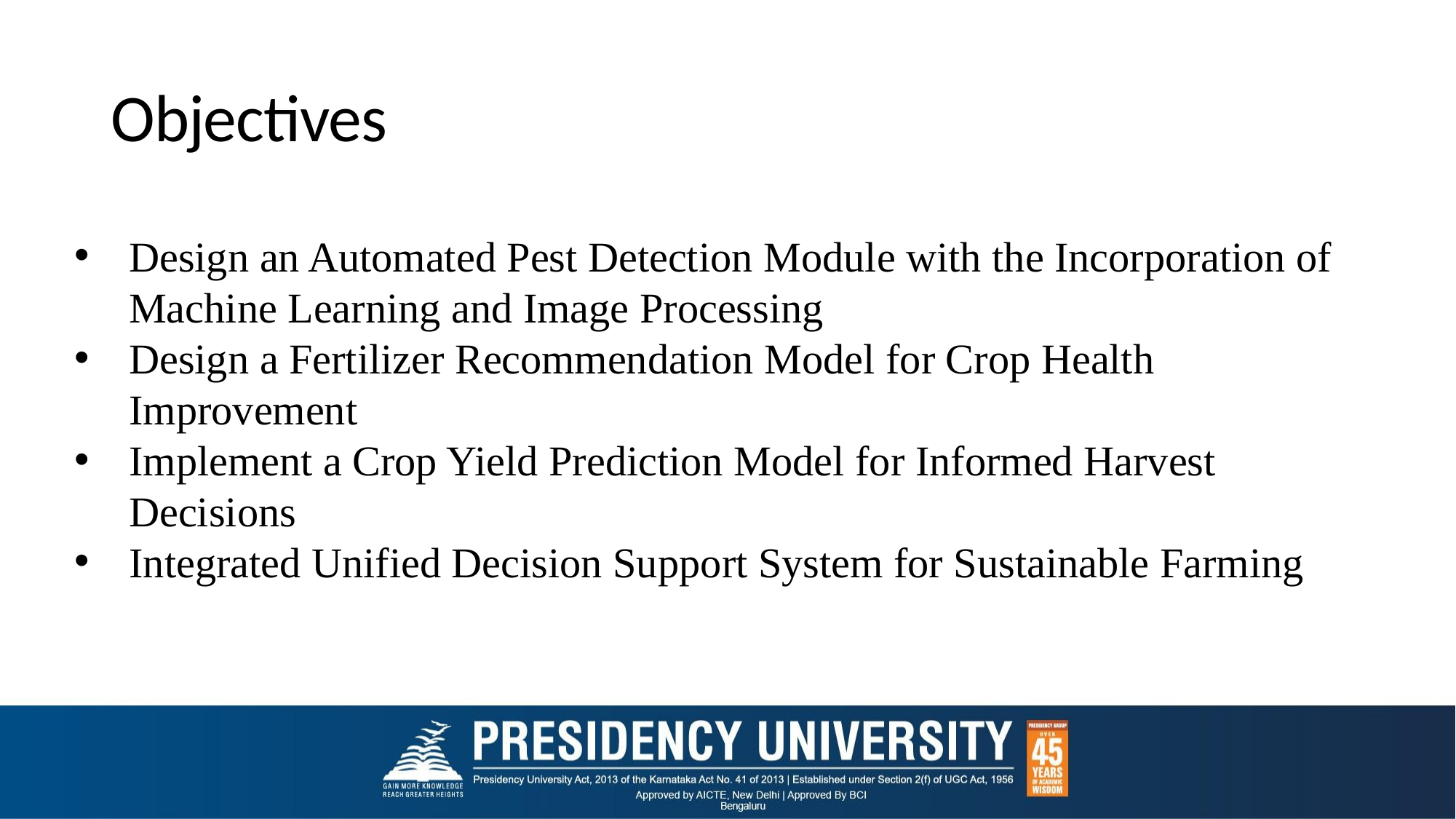

# Objectives
Design an Automated Pest Detection Module with the Incorporation of Machine Learning and Image Processing
Design a Fertilizer Recommendation Model for Crop Health Improvement
Implement a Crop Yield Prediction Model for Informed Harvest Decisions
Integrated Unified Decision Support System for Sustainable Farming